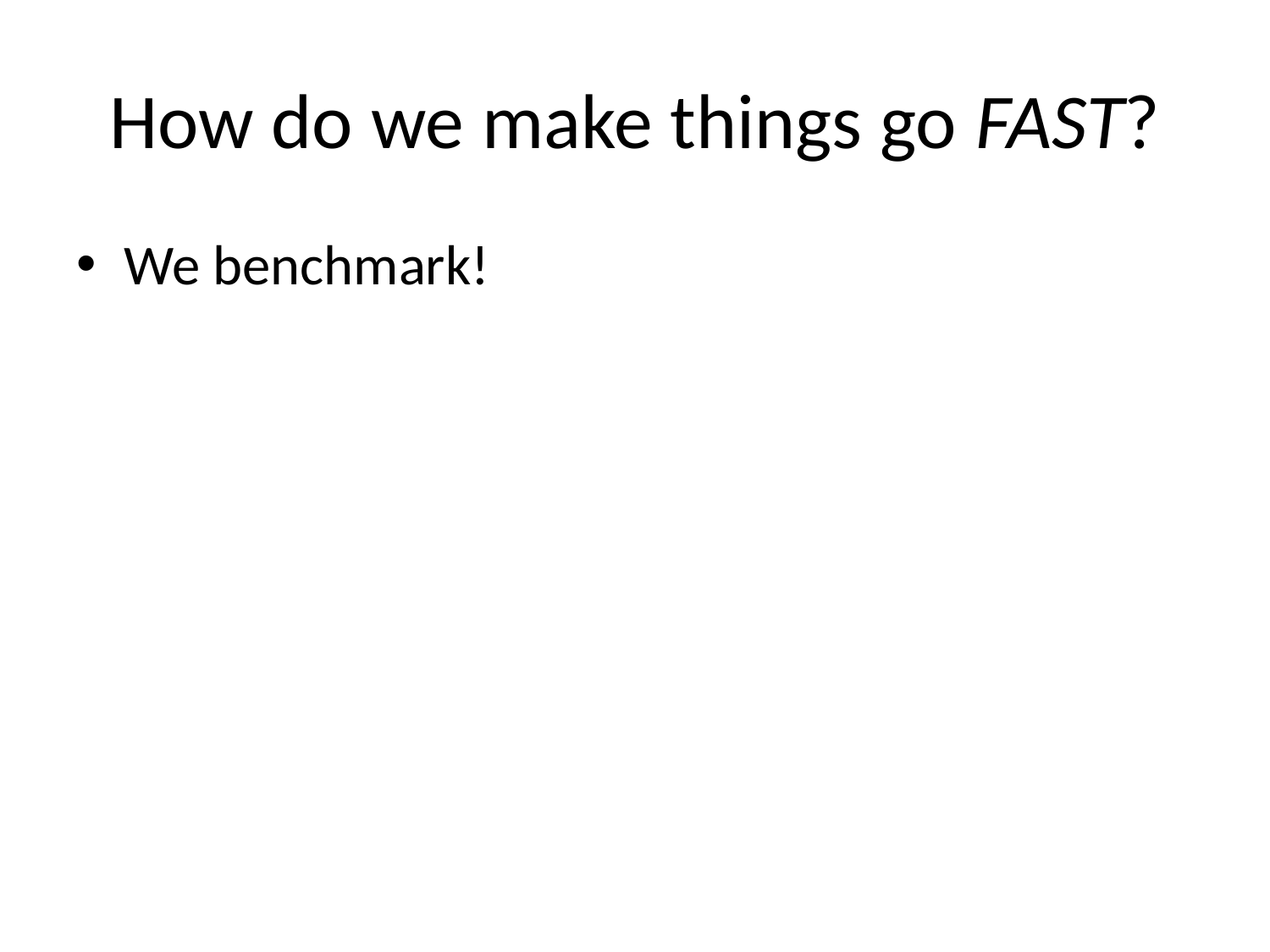

# How do we make things go FAST?
We benchmark!